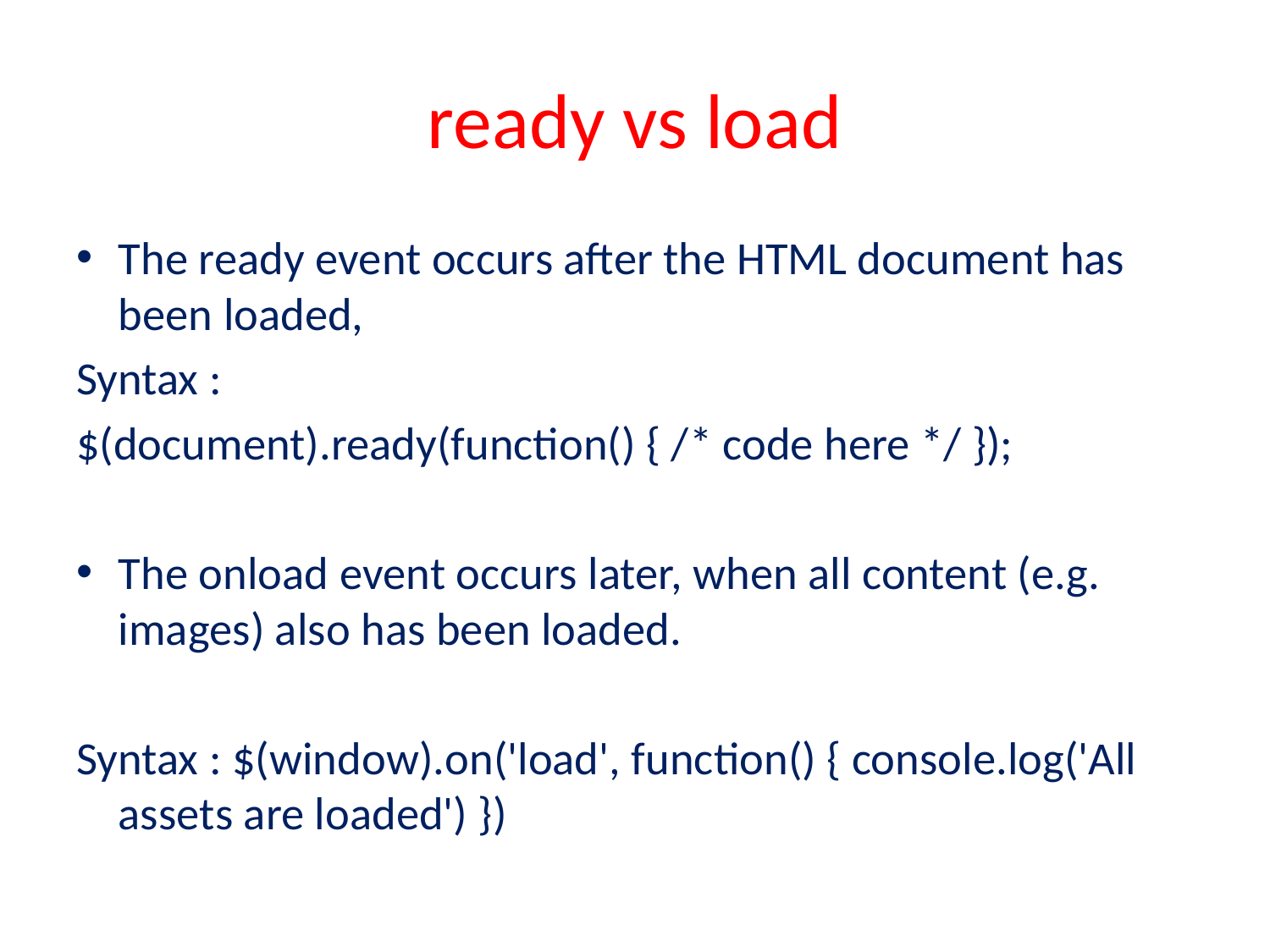

# ready vs load
The ready event occurs after the HTML document has been loaded,
Syntax :
$(document).ready(function() { /* code here */ });

The onload event occurs later, when all content (e.g. images) also has been loaded.

Syntax : $(window).on('load', function() { console.log('All assets are loaded') })